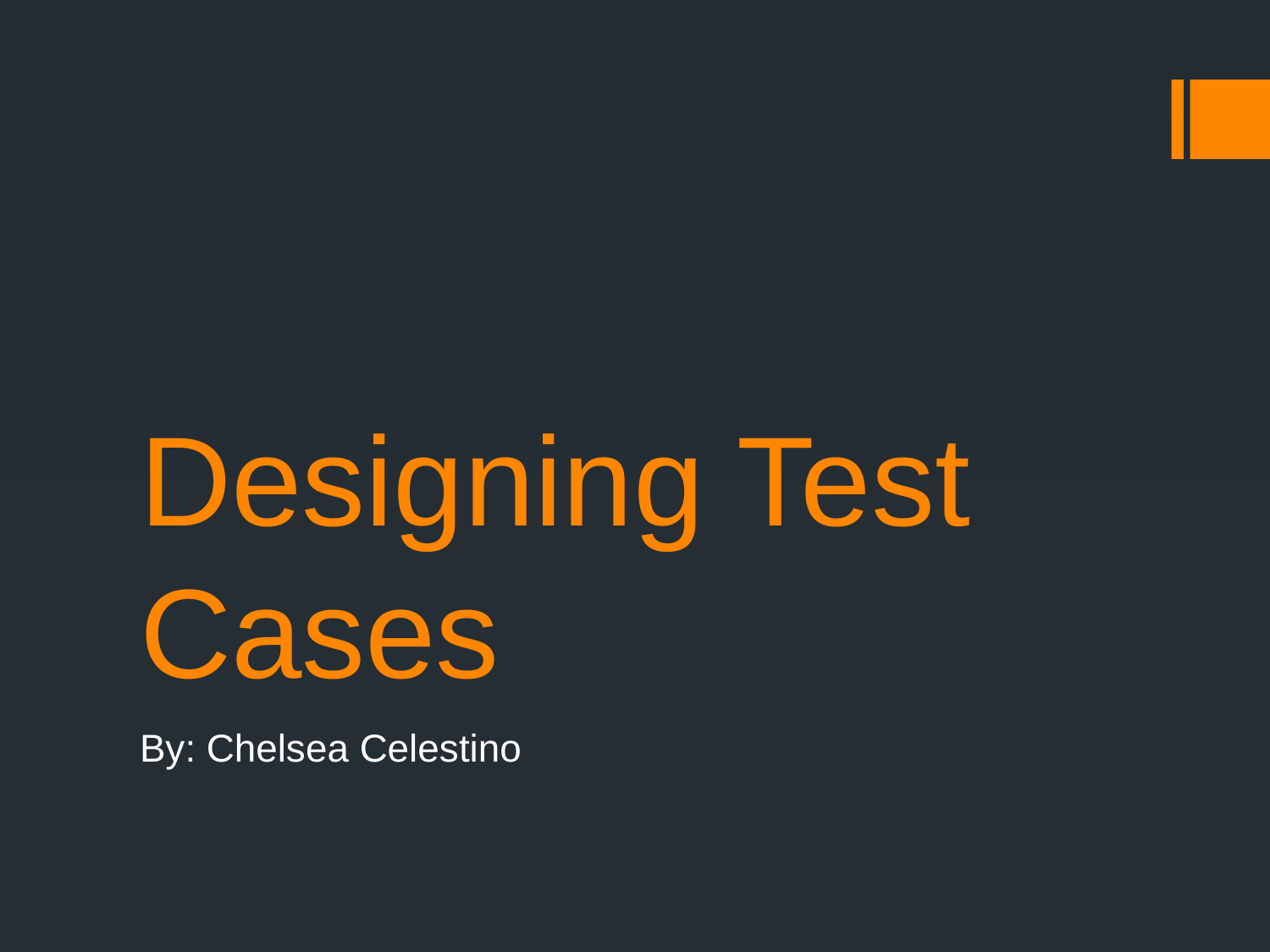

# Designing Test Cases
By: Chelsea Celestino